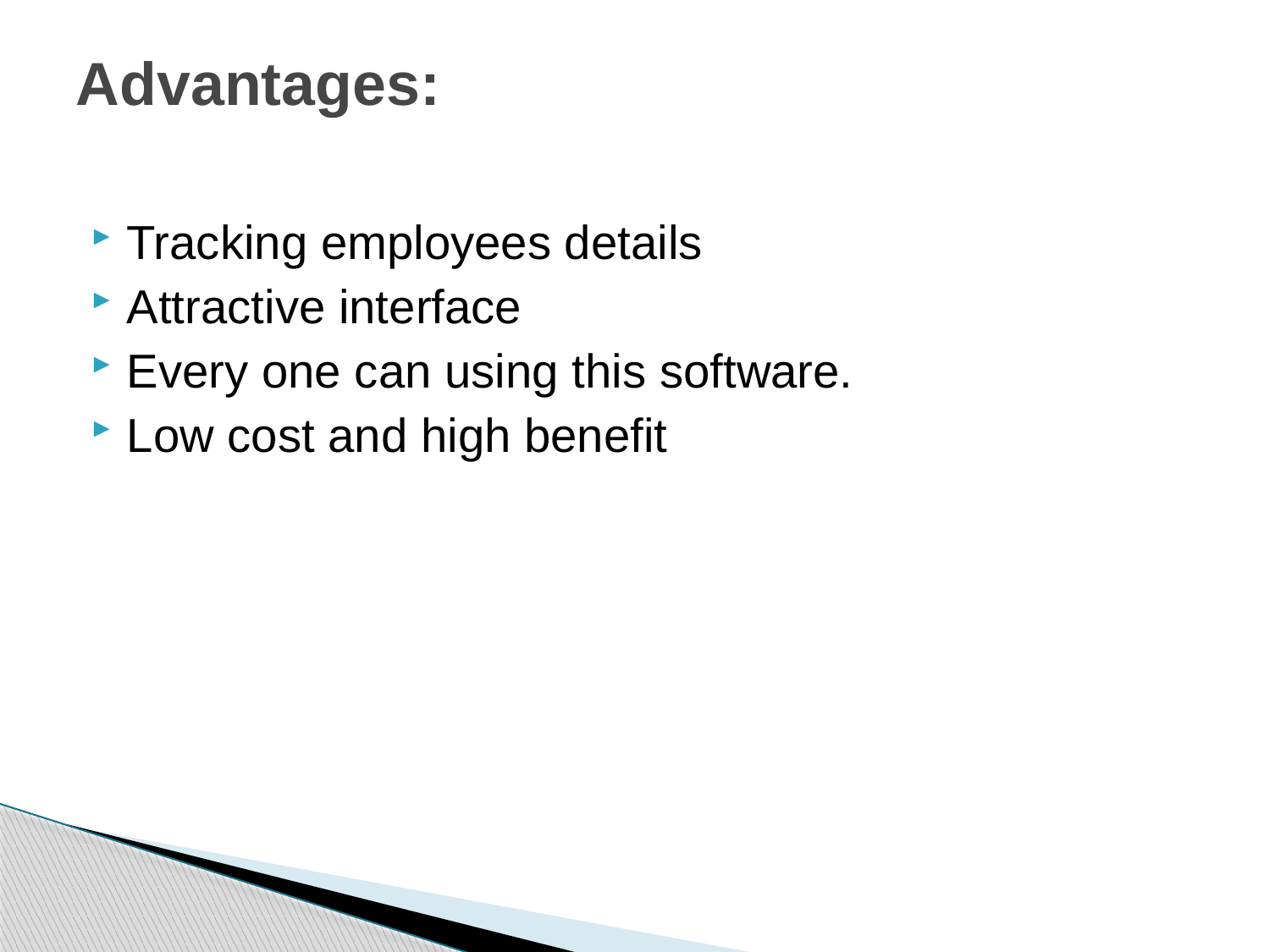

# Advantages:
Tracking employees details
Attractive interface
Every one can using this software.
Low cost and high benefit